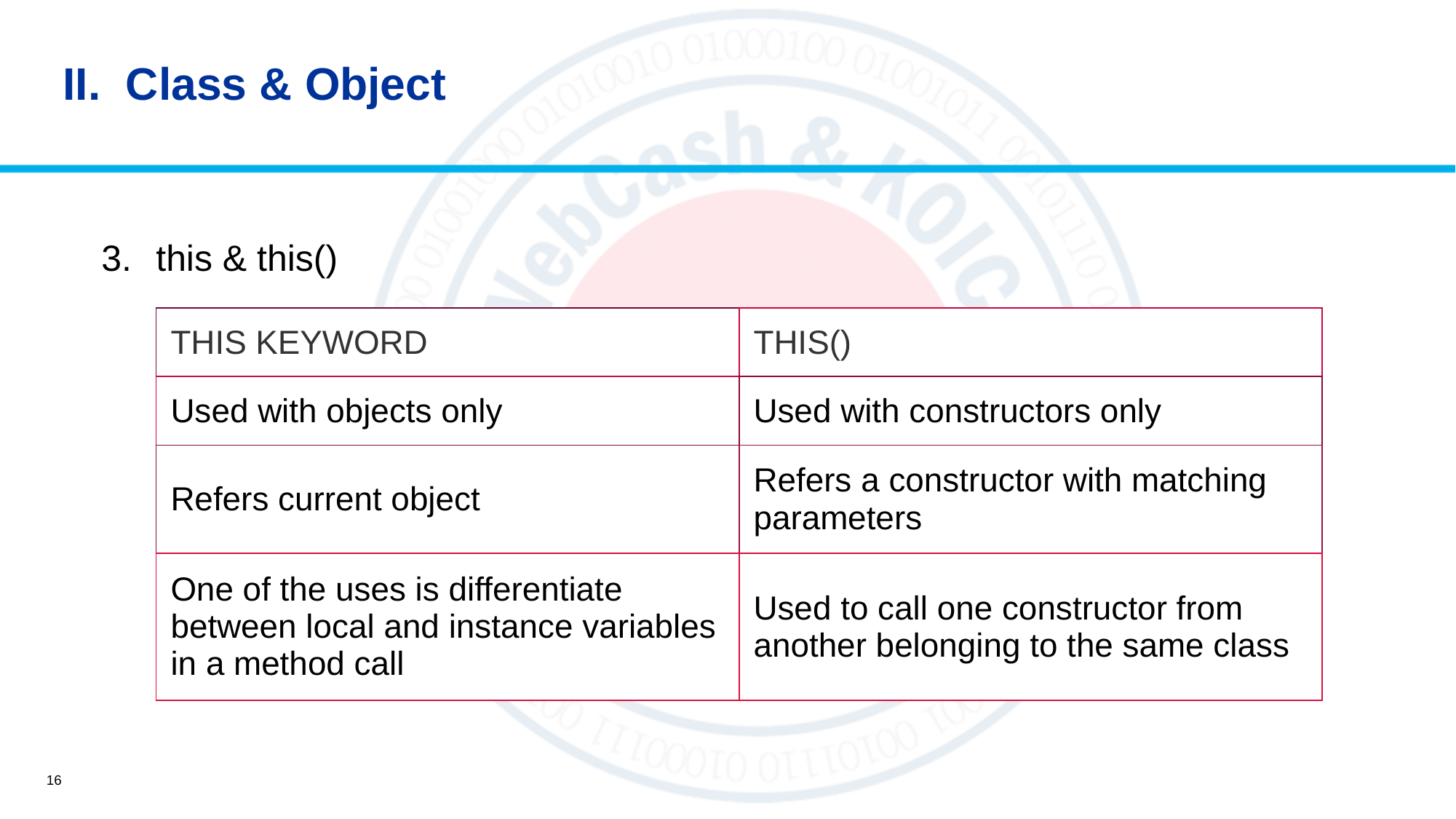

# II.  Class & Object

this & this()

| THIS KEYWORD | THIS() |
| --- | --- |
| Used with objects only | Used with constructors only |
| Refers current object | Refers a constructor with matching parameters |
| One of the uses is differentiate between local and instance variables in a method call | Used to call one constructor from another belonging to the same class |
16